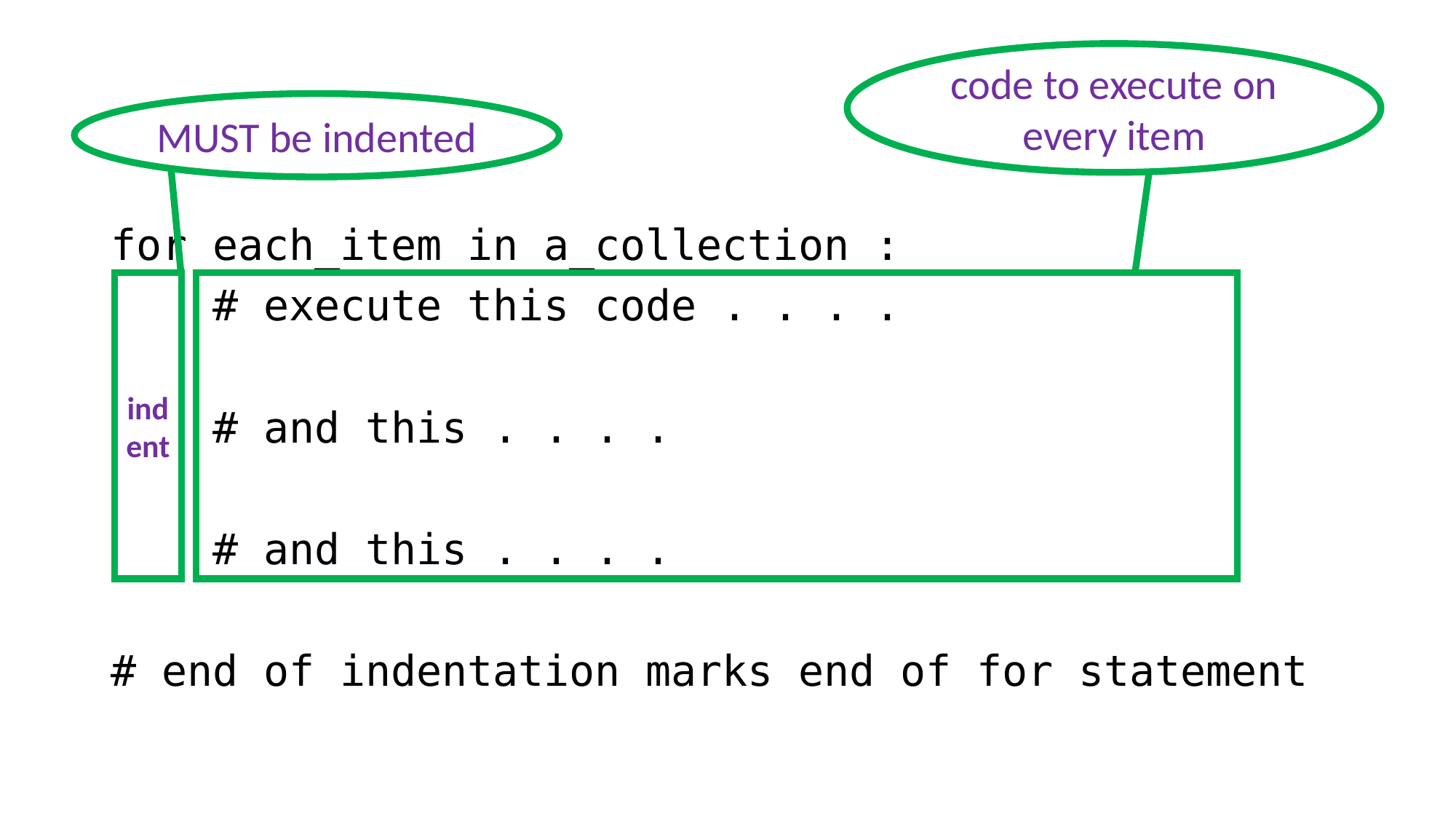

code to execute on every item
MUST be indented
for each_item in a_collection :
    # execute this code . . . .

    # and this . . . .

    # and this . . . .

# end of indentation marks end of for statement
indent